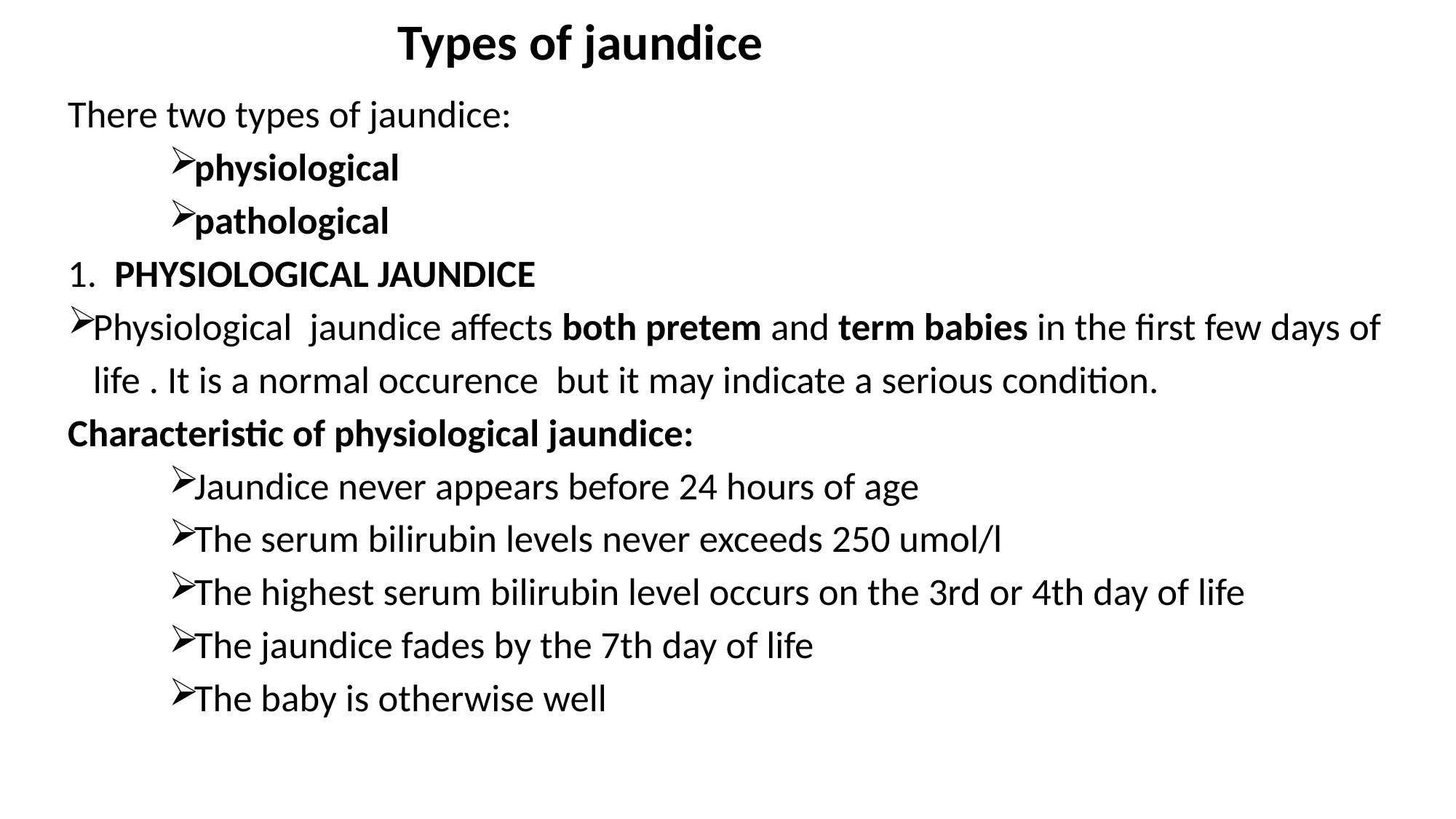

# Types of jaundice
There two types of jaundice:
physiological
pathological
1.  PHYSIOLOGICAL JAUNDICE
Physiological  jaundice affects both pretem and term babies in the first few days of life . It is a normal occurence  but it may indicate a serious condition.
Characteristic of physiological jaundice:
Jaundice never appears before 24 hours of age
The serum bilirubin levels never exceeds 250 umol/l
The highest serum bilirubin level occurs on the 3rd or 4th day of life
The jaundice fades by the 7th day of life
The baby is otherwise well